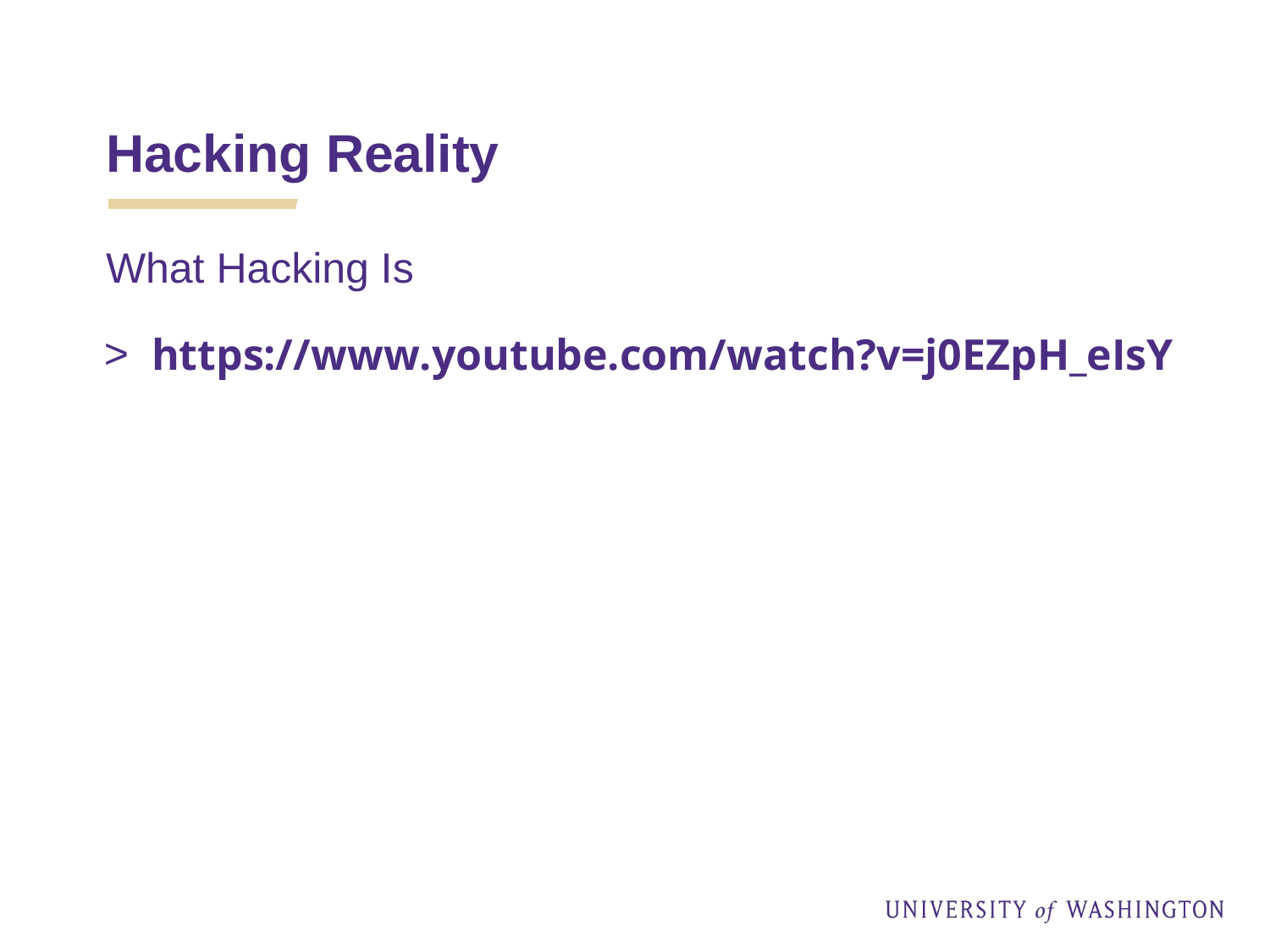

# Hacking Reality
What Hacking Is
https://www.youtube.com/watch?v=j0EZpH_eIsY